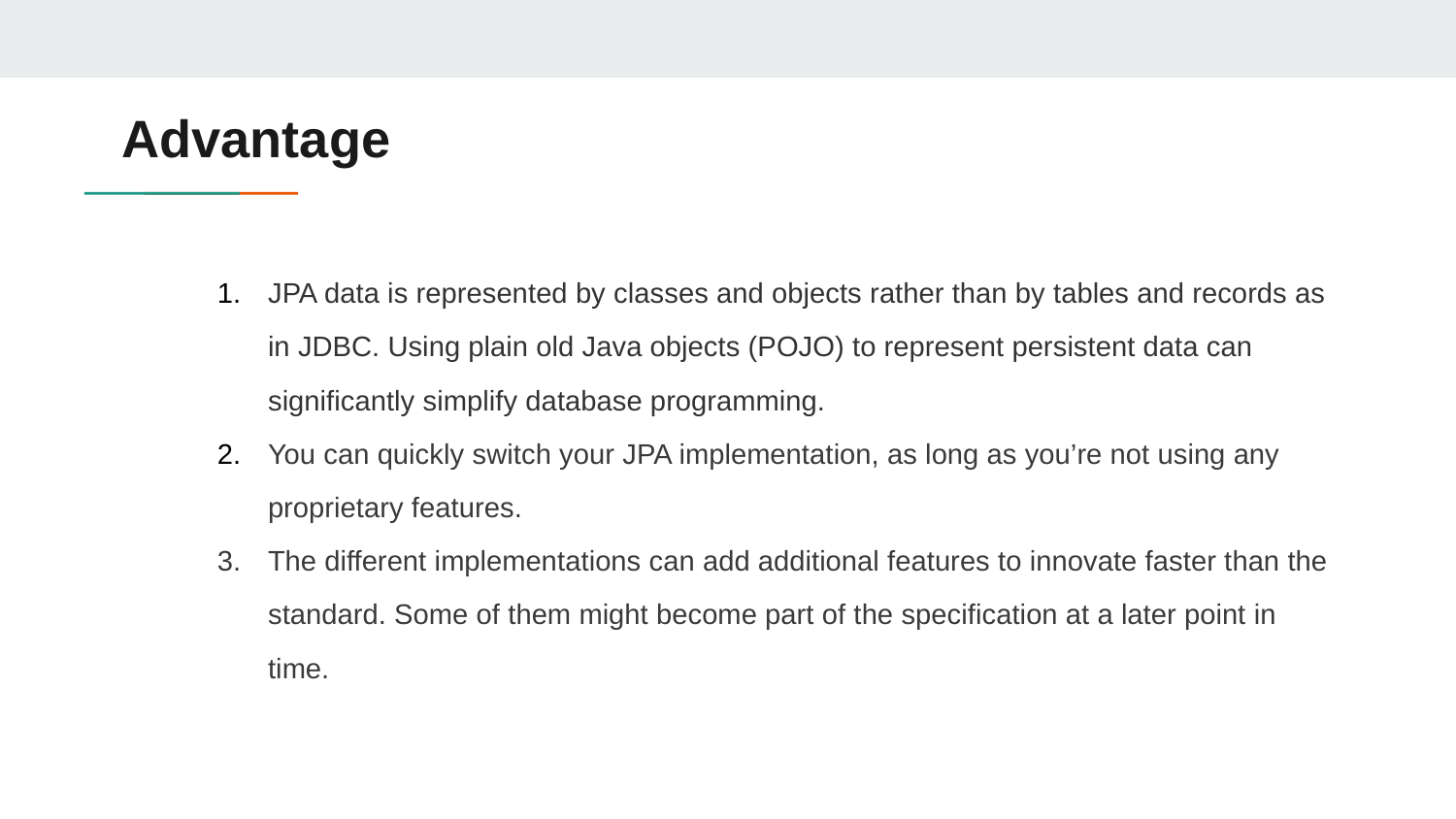

# Advantage
JPA data is represented by classes and objects rather than by tables and records as in JDBC. Using plain old Java objects (POJO) to represent persistent data can significantly simplify database programming.
You can quickly switch your JPA implementation, as long as you’re not using any proprietary features.
The different implementations can add additional features to innovate faster than the standard. Some of them might become part of the specification at a later point in time.